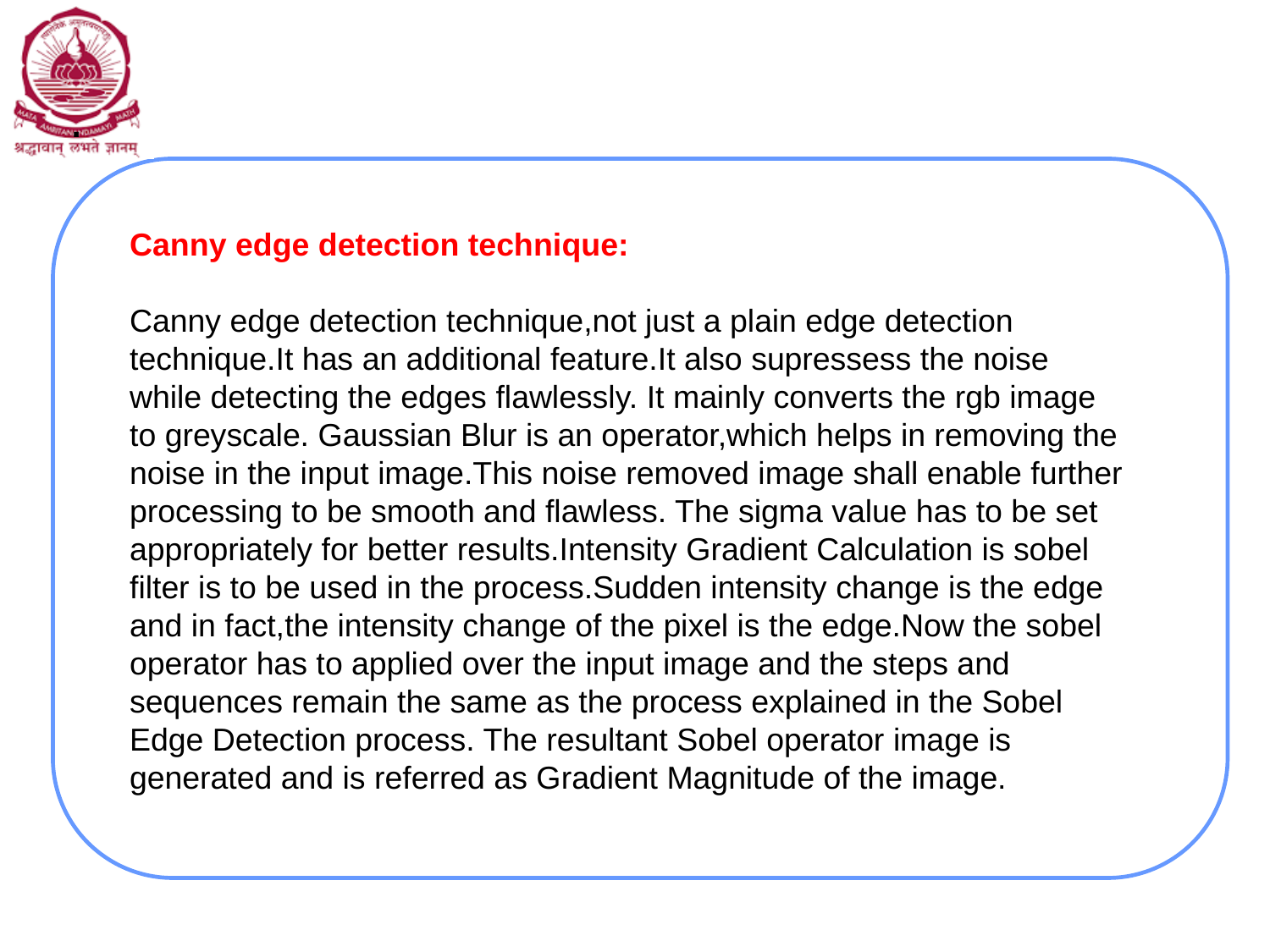

# .
Canny edge detection technique:

Canny edge detection technique,not just a plain edge detection technique.It has an additional feature.It also supressess the noise while detecting the edges flawlessly. It mainly converts the rgb image to greyscale. Gaussian Blur is an operator,which helps in removing the noise in the input image.This noise removed image shall enable further processing to be smooth and flawless. The sigma value has to be set appropriately for better results.Intensity Gradient Calculation is sobel filter is to be used in the process.Sudden intensity change is the edge and in fact,the intensity change of the pixel is the edge.Now the sobel operator has to applied over the input image and the steps and sequences remain the same as the process explained in the Sobel Edge Detection process. The resultant Sobel operator image is generated and is referred as Gradient Magnitude of the image.